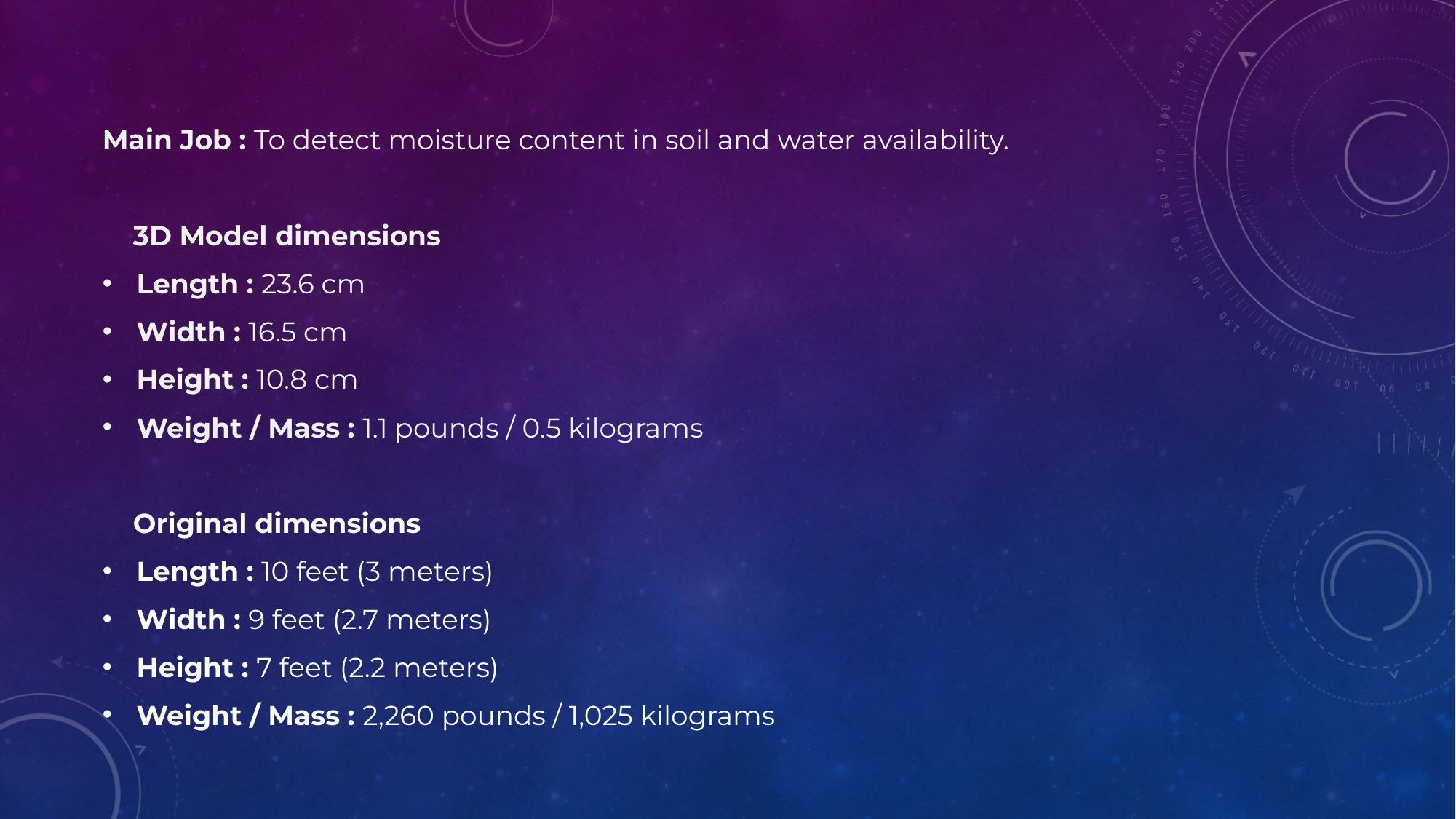

#

Main Job : To detect moisture content in soil and water availability.

    3D Model dimensions
Length : 23.6 cm
Width : 16.5 cm
Height : 10.8 cm
Weight / Mass : 1.1 pounds / 0.5 kilograms

    Original dimensions
Length : 10 feet (3 meters)
Width : 9 feet (2.7 meters)
Height : 7 feet (2.2 meters)
Weight / Mass : 2,260 pounds / 1,025 kilograms